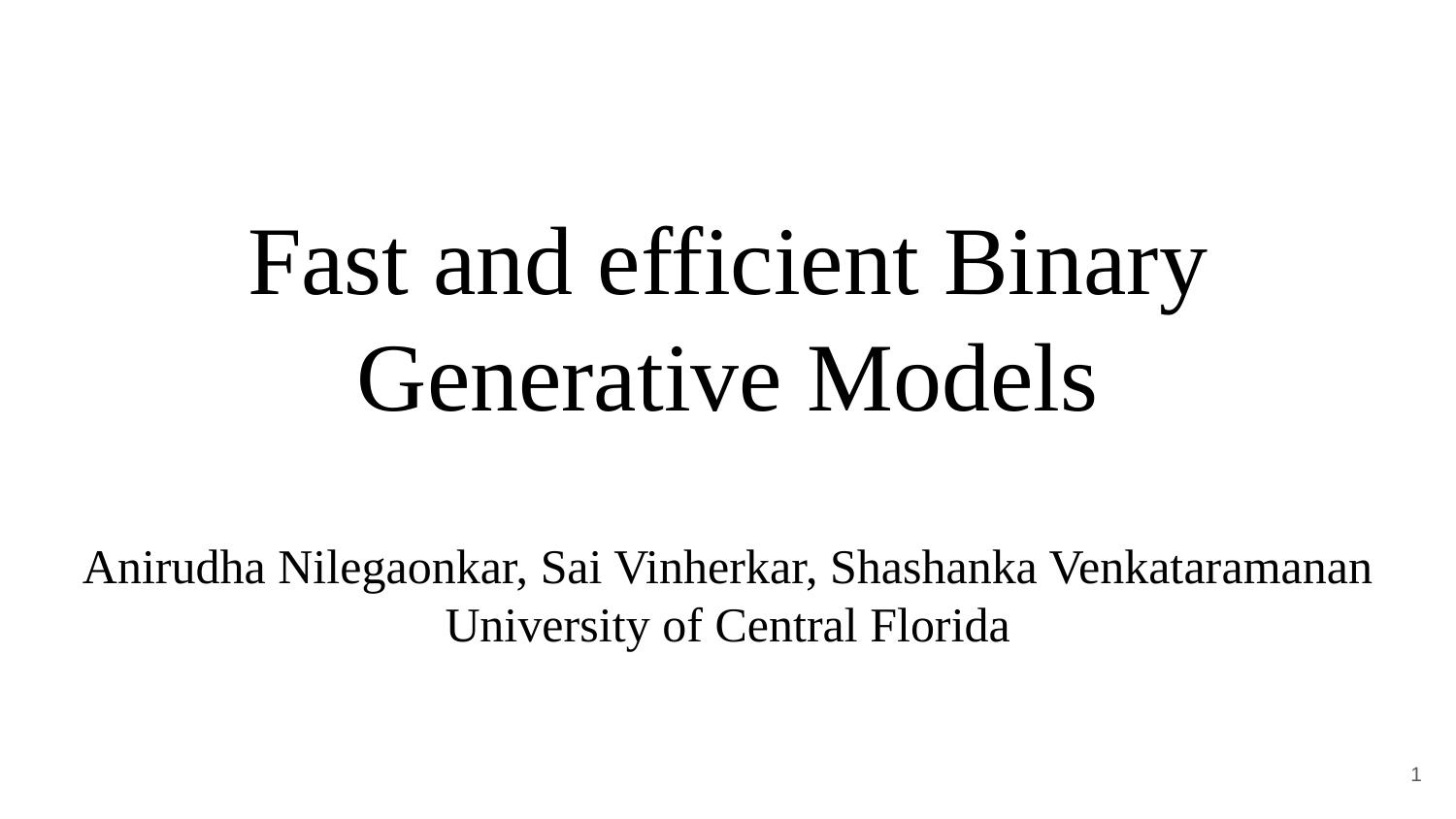

# Fast and efficient Binary Generative Models
Anirudha Nilegaonkar, Sai Vinherkar, Shashanka Venkataramanan
University of Central Florida
1